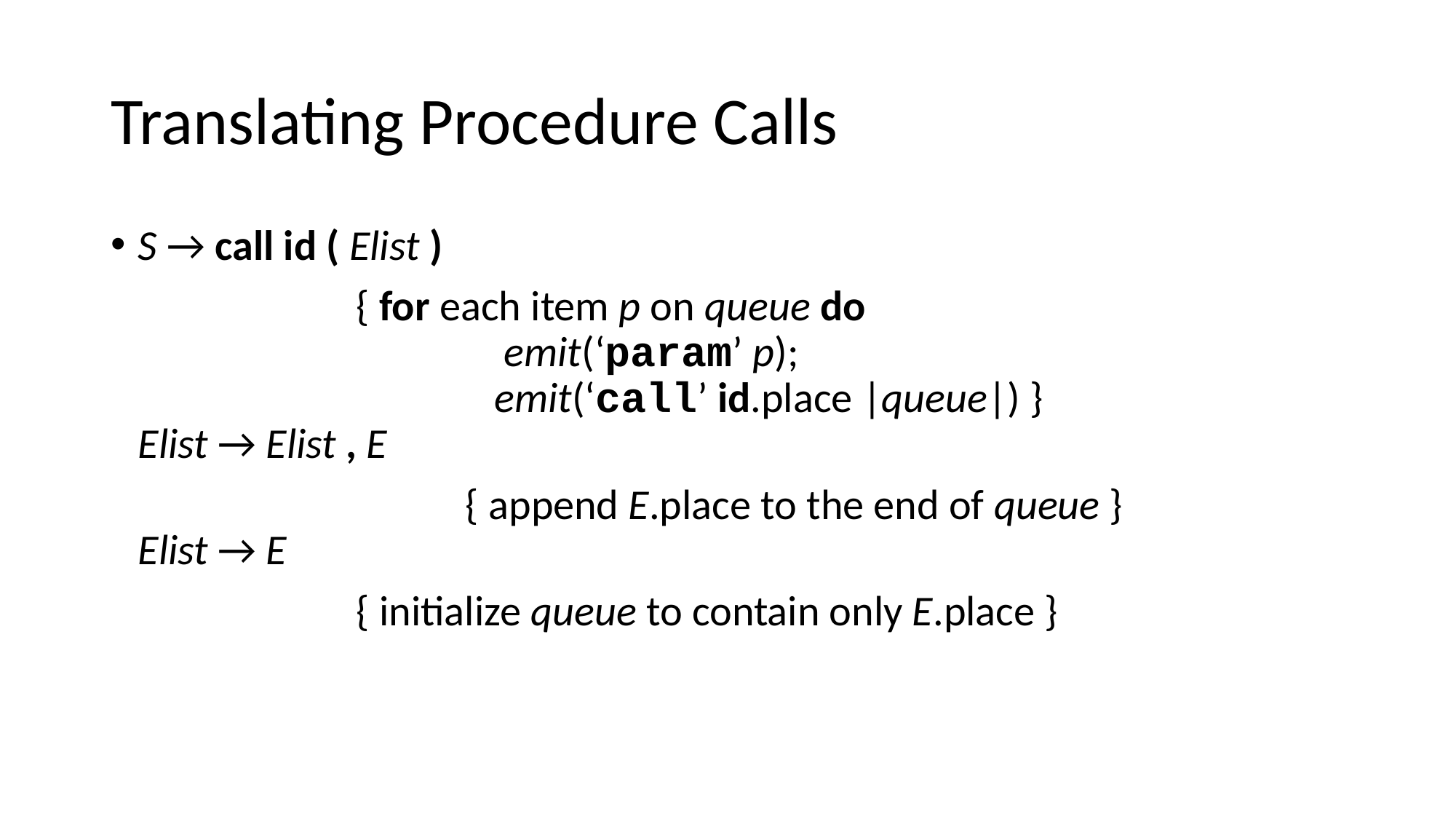

# Translating Procedure Calls
S → call id ( Elist )
			{ for each item p on queue do
			    emit(‘param’ p);
			   emit(‘call’ id.place |queue|) }
Elist → Elist , E
				{ append E.place to the end of queue }
Elist → E
			{ initialize queue to contain only E.place }